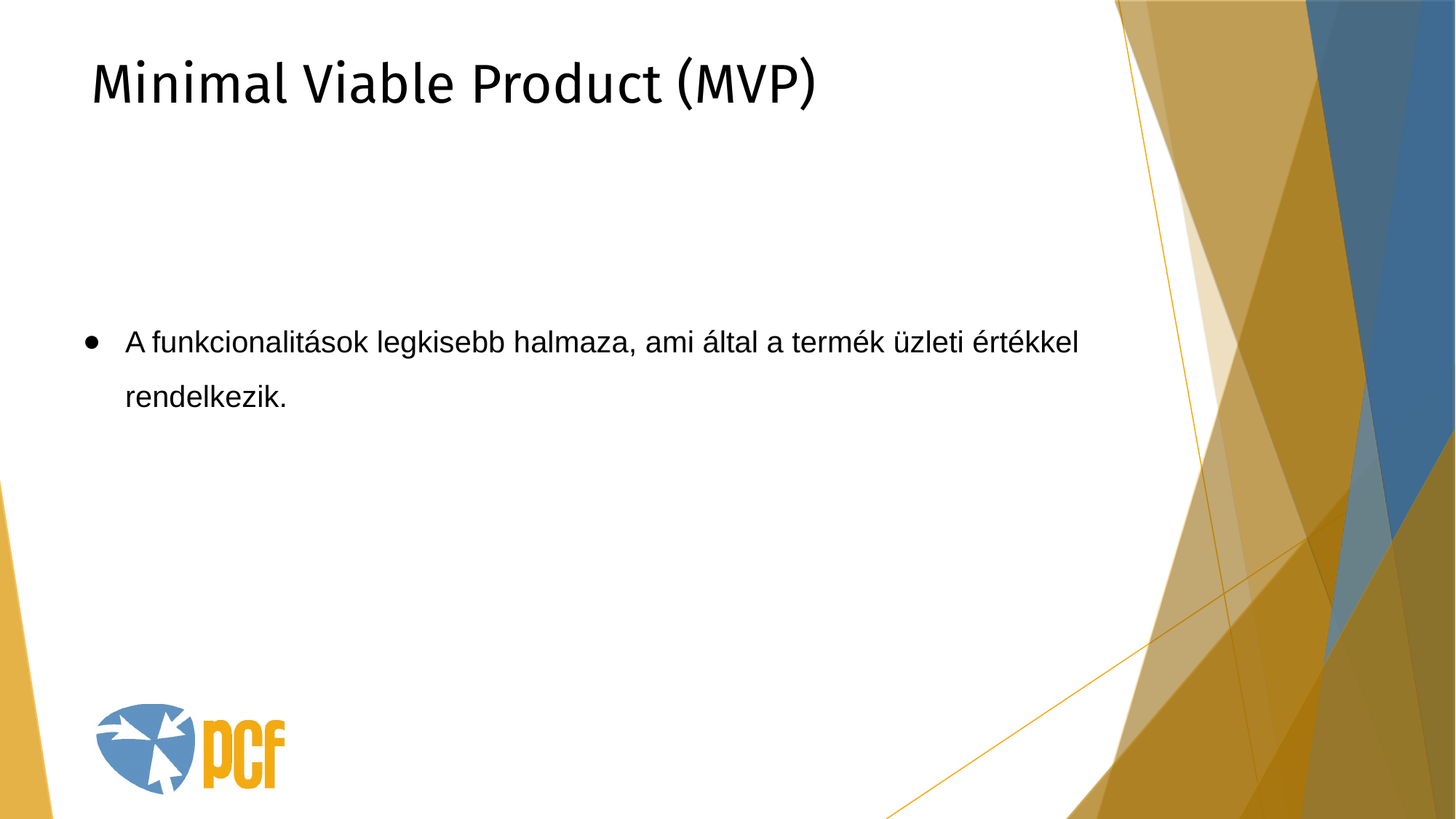

Minimal Viable Product (MVP)

A funkcionalitások legkisebb halmaza, ami által a termék üzleti értékkel rendelkezik.